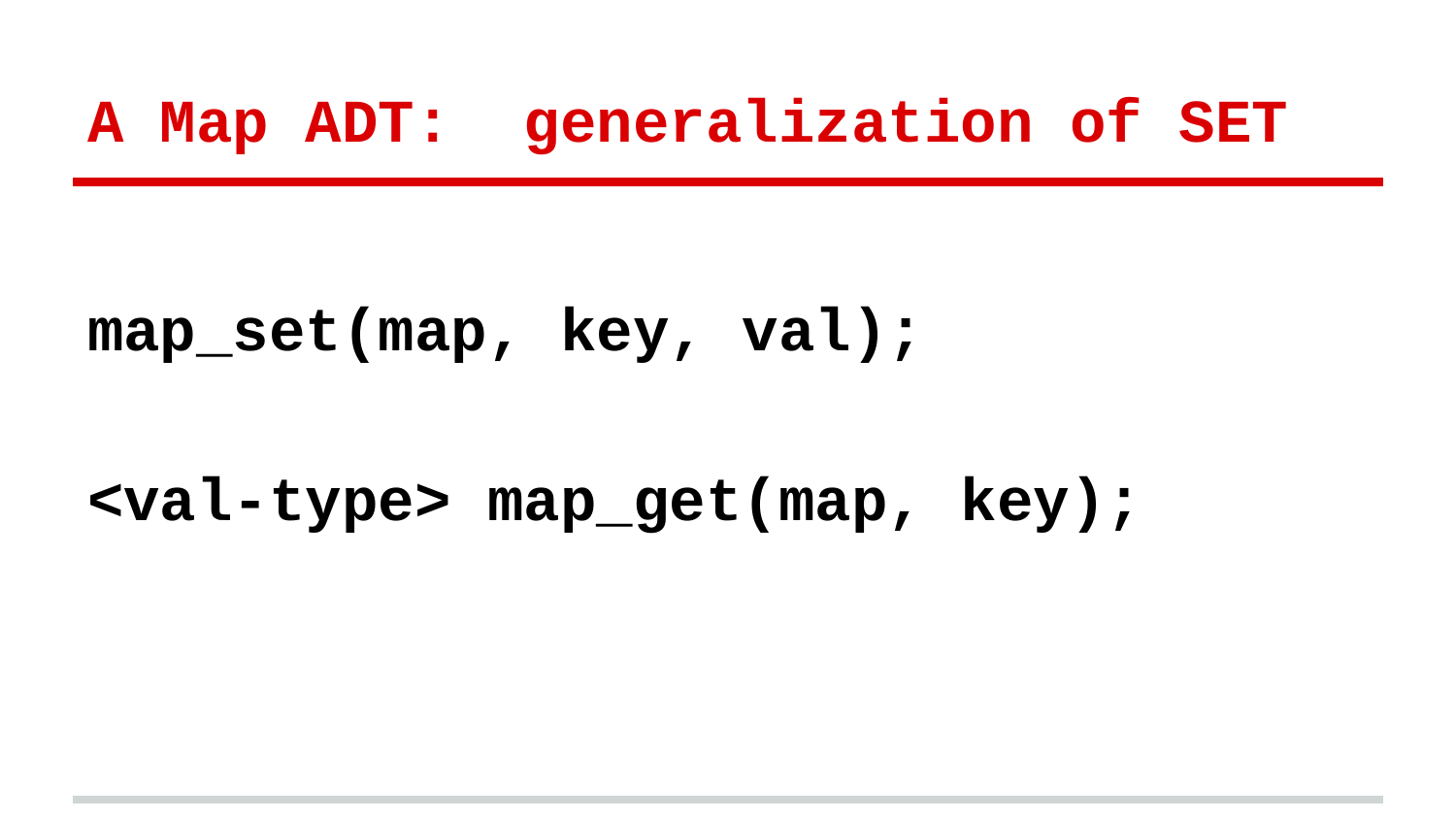

# A Map ADT:  generalization of SET

map_set(map, key, val);

<val-type> map_get(map, key);